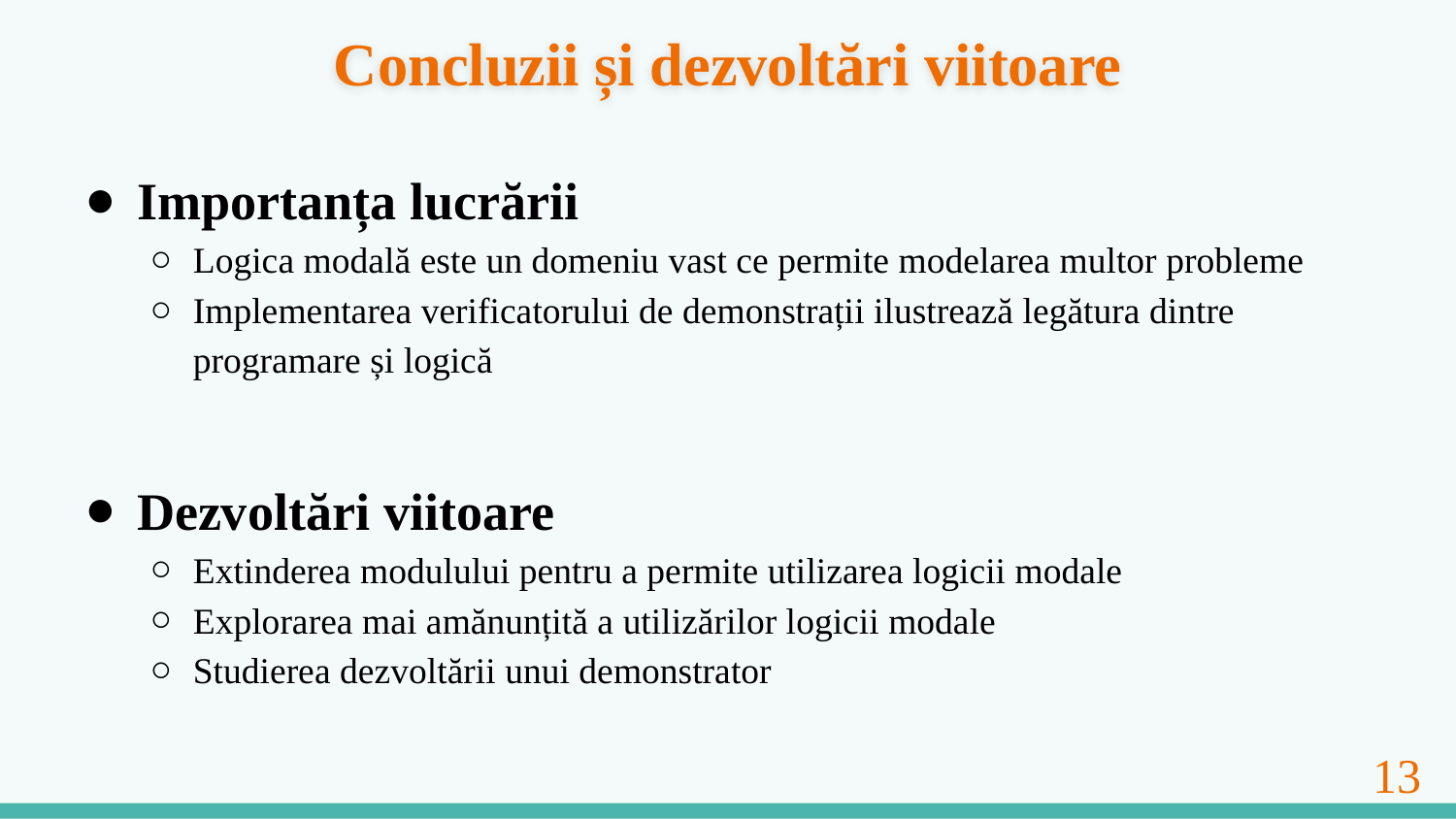

# Concluzii și dezvoltări viitoare
Importanța lucrării
Logica modală este un domeniu vast ce permite modelarea multor probleme
Implementarea verificatorului de demonstrații ilustrează legătura dintre programare și logică

Dezvoltări viitoare
Extinderea modulului pentru a permite utilizarea logicii modale
Explorarea mai amănunțită a utilizărilor logicii modale
Studierea dezvoltării unui demonstrator
13